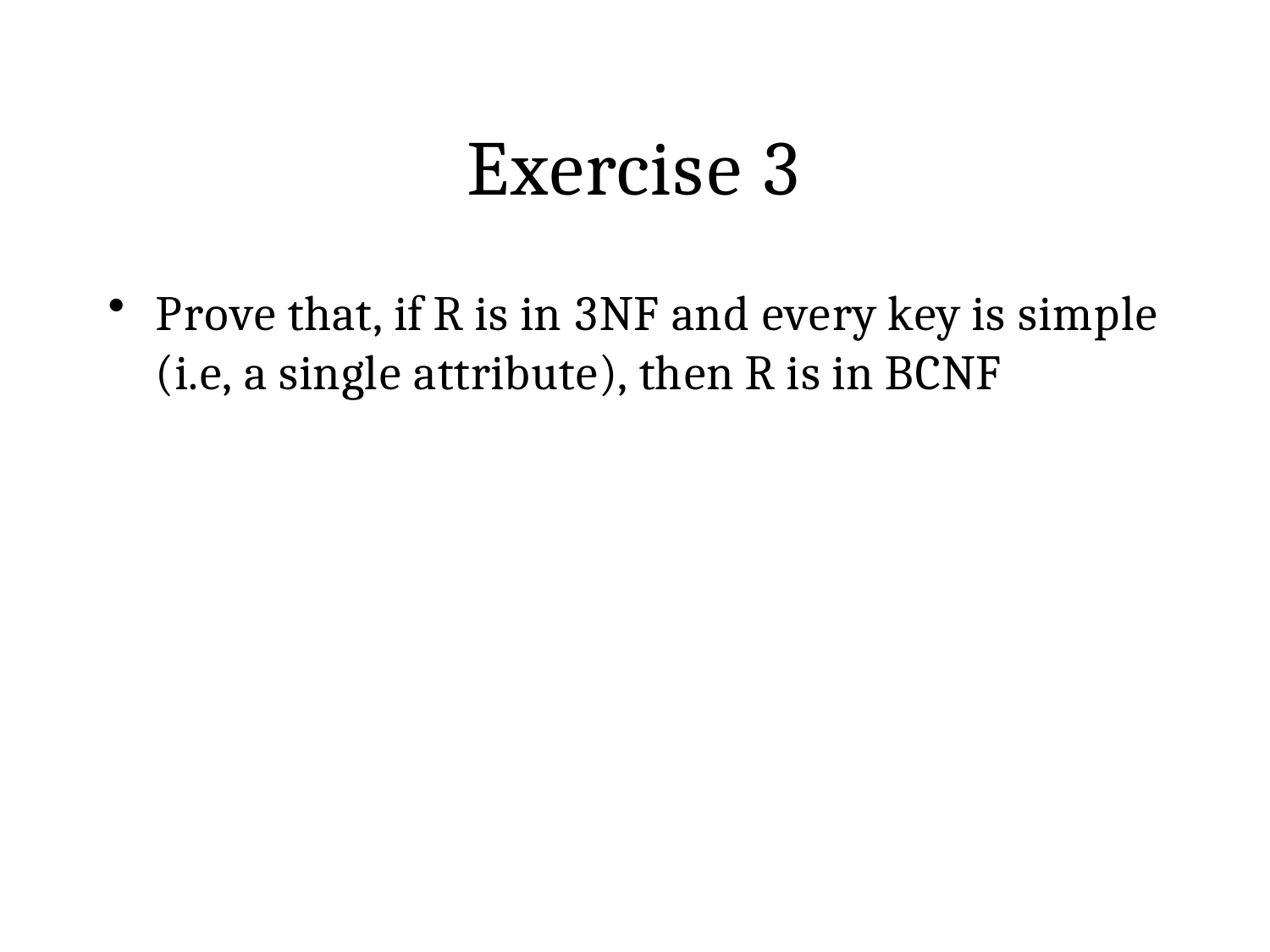

# Exercise 3
Prove that, if R is in 3NF and every key is simple (i.e, a single attribute), then R is in BCNF